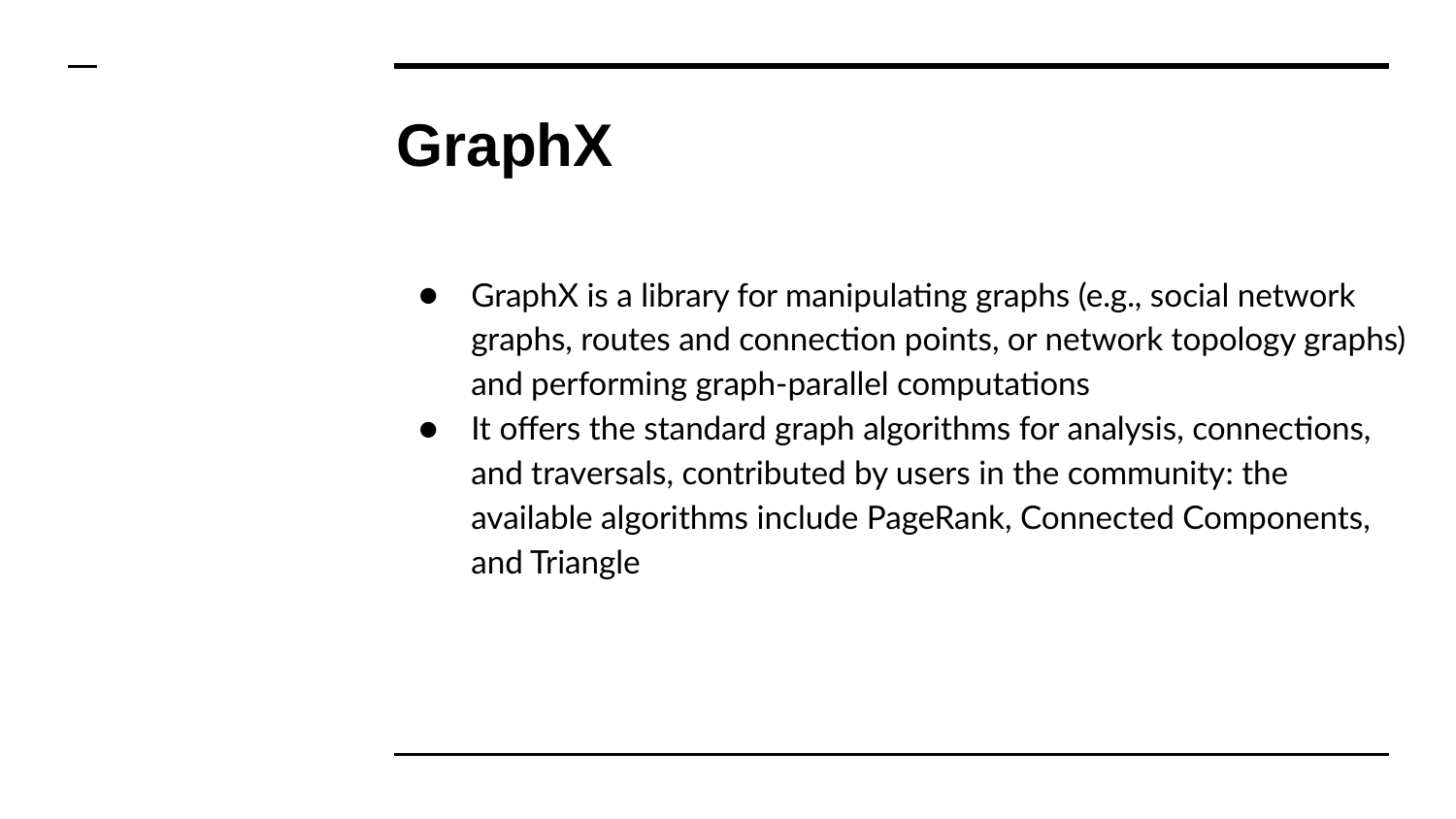

# GraphX
GraphX is a library for manipulating graphs (e.g., social network graphs, routes and connection points, or network topology graphs) and performing graph-parallel computations
It offers the standard graph algorithms for analysis, connections, and traversals, contributed by users in the community: the available algorithms include PageRank, Connected Components, and Triangle